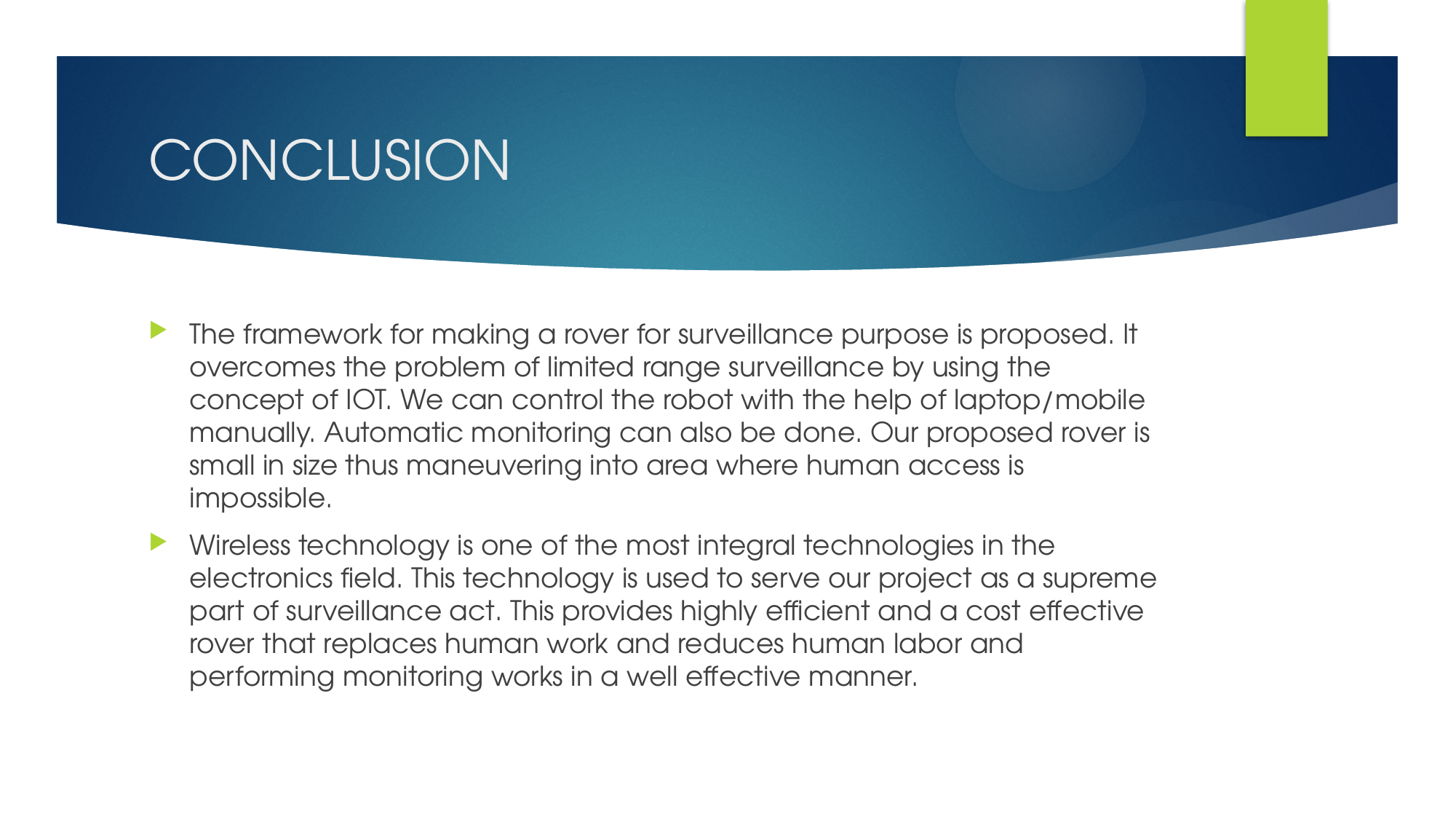

# CONCLUSION
The framework for making a rover for surveillance purpose is proposed. It overcomes the problem of limited range surveillance by using the concept of IOT. We can control the robot with the help of laptop/mobile manually. Automatic monitoring can also be done. Our proposed rover is small in size thus maneuvering into area where human access is impossible.
Wireless technology is one of the most integral technologies in the electronics field. This technology is used to serve our project as a supreme part of surveillance act. This provides highly efficient and a cost effective rover that replaces human work and reduces human labor and performing monitoring works in a well effective manner.